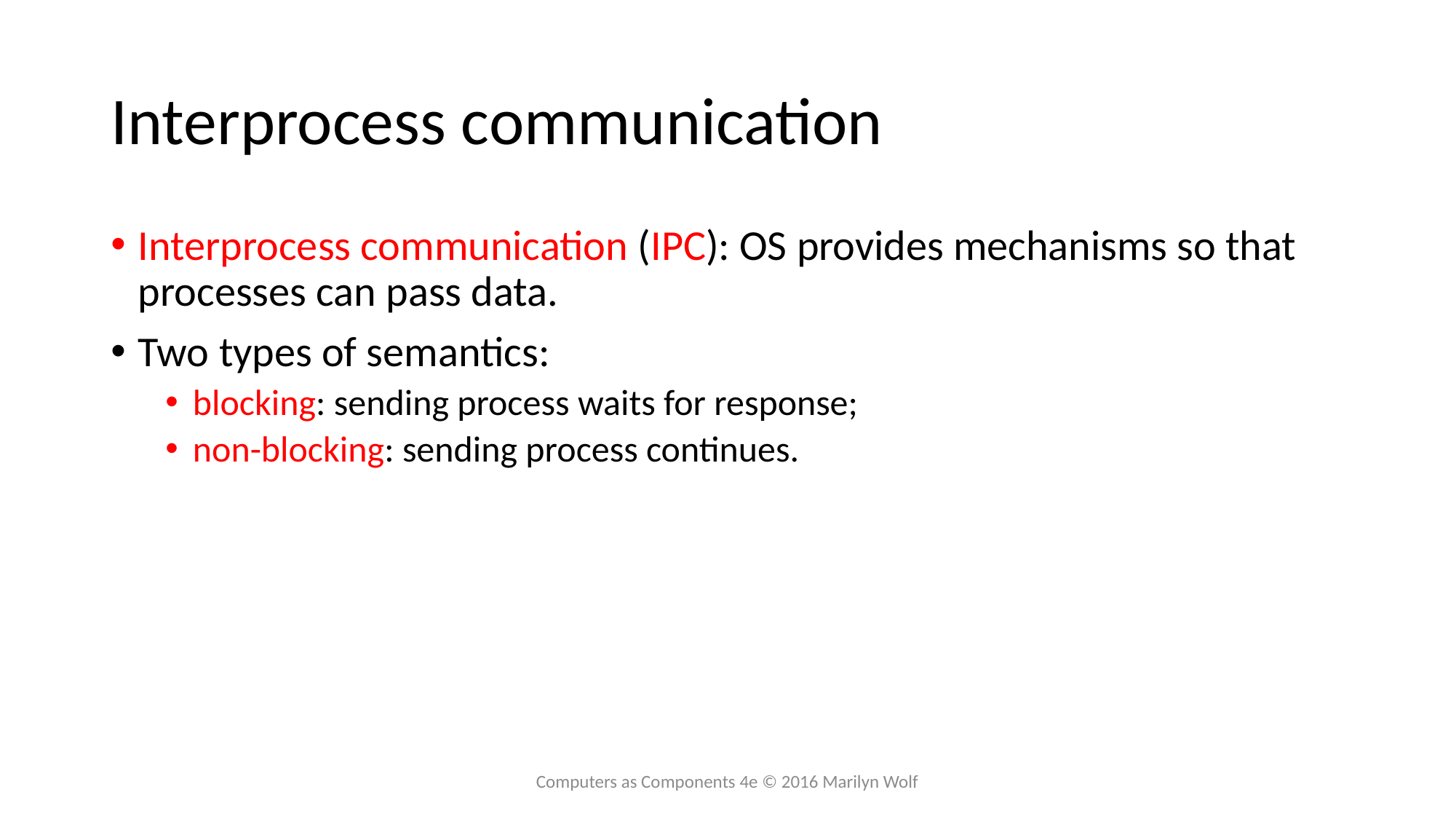

# Interprocess communication
Interprocess communication (IPC): OS provides mechanisms so that processes can pass data.
Two types of semantics:
blocking: sending process waits for response;
non-blocking: sending process continues.
Computers as Components 4e © 2016 Marilyn Wolf